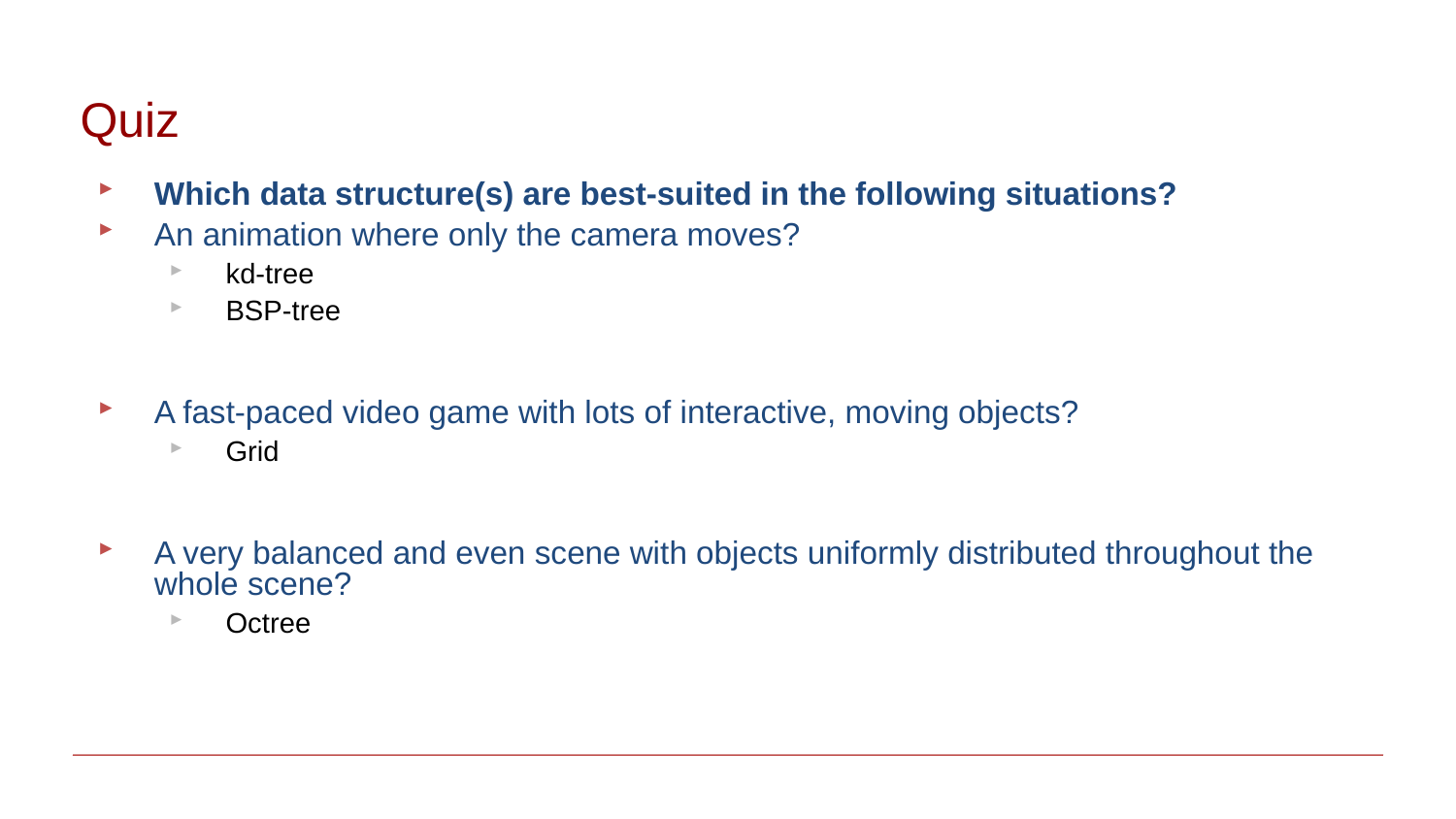

# Quiz
Which data structure(s) are best-suited in the following situations?
An animation where only the camera moves?
kd-tree
BSP-tree

A fast-paced video game with lots of interactive, moving objects?
Grid

A very balanced and even scene with objects uniformly distributed throughout the whole scene?
Octree